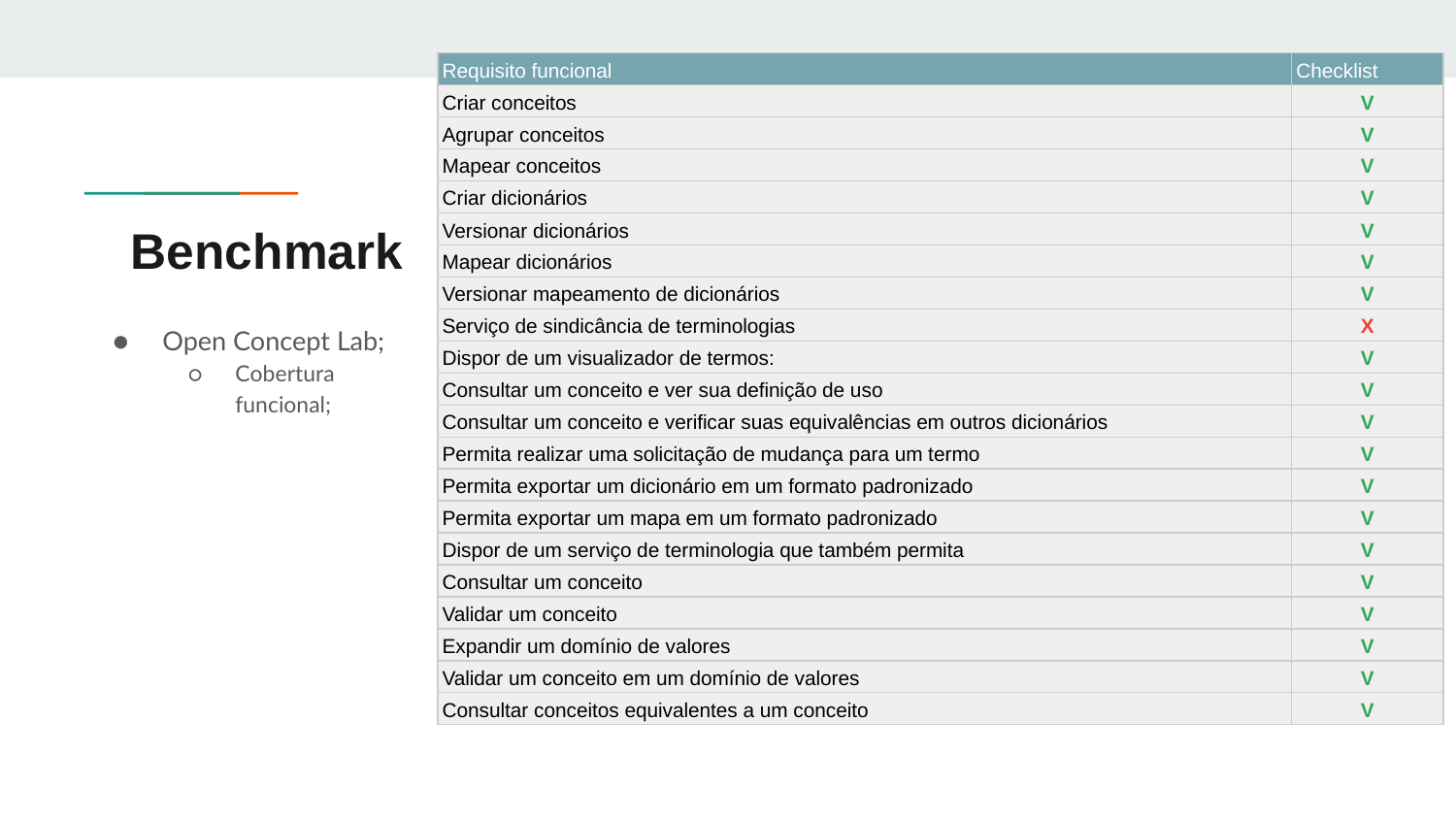

| Requisito funcional | Checklist |
| --- | --- |
| Criar conceitos | V |
| Agrupar conceitos | V |
| Mapear conceitos | V |
| Criar dicionários | V |
| Versionar dicionários | V |
| Mapear dicionários | V |
| Versionar mapeamento de dicionários | V |
| Serviço de sindicância de terminologias | X |
| Dispor de um visualizador de termos: | V |
| Consultar um conceito e ver sua definição de uso | V |
| Consultar um conceito e verificar suas equivalências em outros dicionários | V |
| Permita realizar uma solicitação de mudança para um termo | V |
| Permita exportar um dicionário em um formato padronizado | V |
| Permita exportar um mapa em um formato padronizado | V |
| Dispor de um serviço de terminologia que também permita | V |
| Consultar um conceito | V |
| Validar um conceito | V |
| Expandir um domínio de valores | V |
| Validar um conceito em um domínio de valores | V |
| Consultar conceitos equivalentes a um conceito | V |
# Benchmark
Open Concept Lab;
Cobertura funcional;